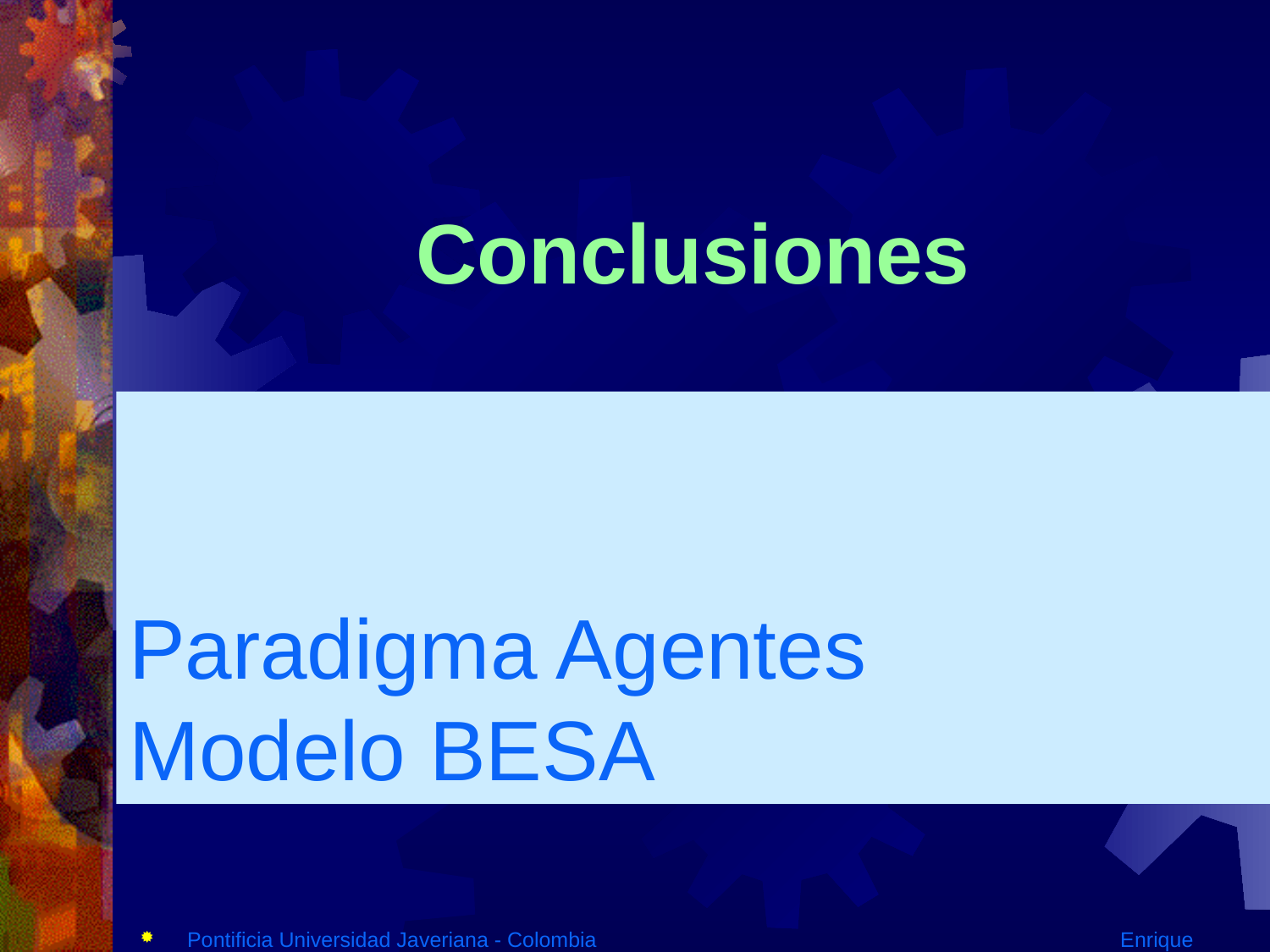

Conclusiones
Paradigma Agentes
Modelo BESA
Pontificia Universidad Javeriana - Colombia			                             Enrique González